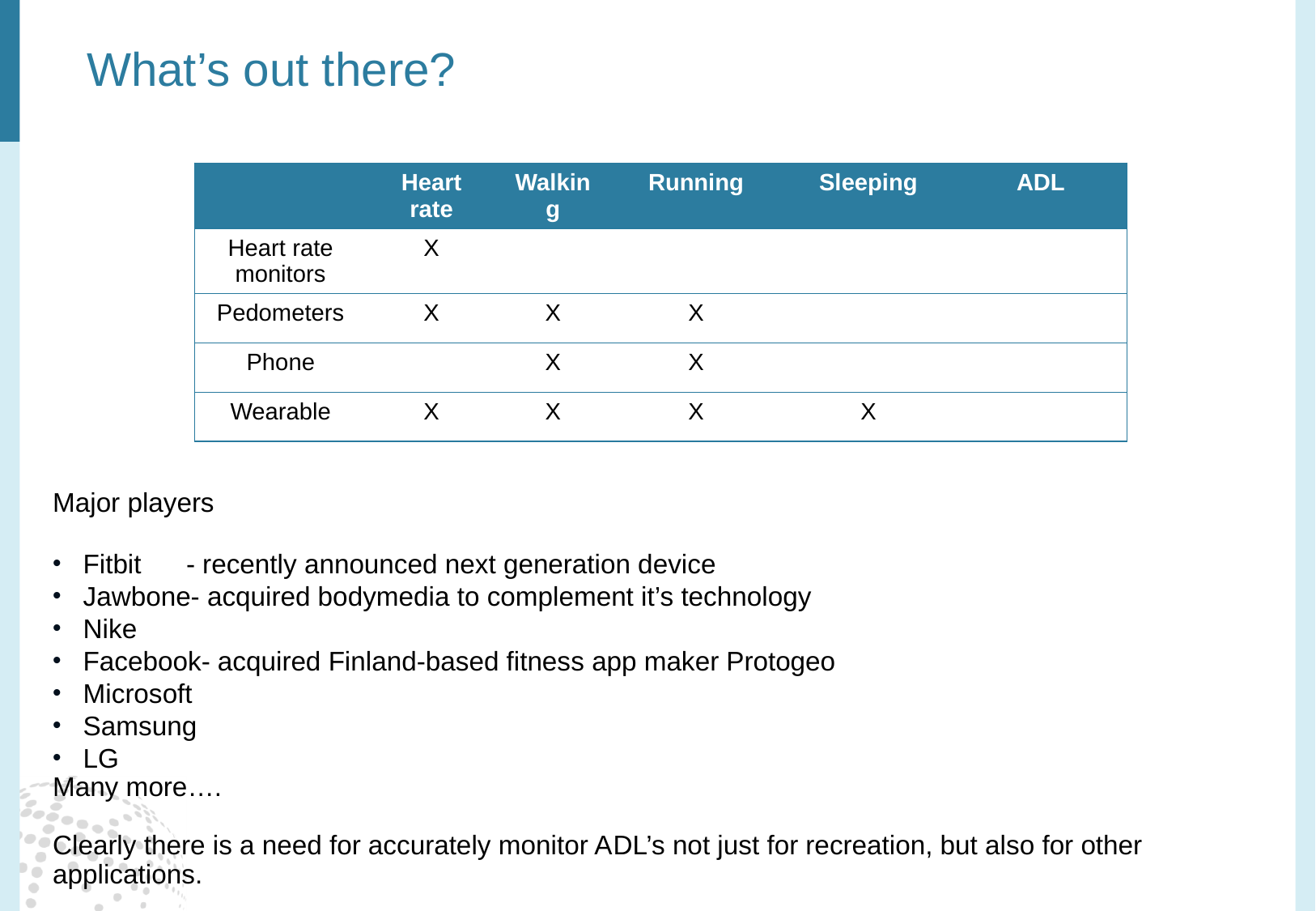

# What’s out there?
|  | Heart rate | Walking | Running | Sleeping | ADL |
| --- | --- | --- | --- | --- | --- |
| Heart rate monitors | X |  |  |  |  |
| Pedometers | X | X | X |  |  |
| Phone |  | X | X |  |  |
| Wearable | X | X | X | X |  |

Major players

Fitbit      - recently announced next generation device
Jawbone- acquired bodymedia to complement it’s technology
Nike
Facebook- acquired Finland-based fitness app maker Protogeo
Microsoft
Samsung
LG
Many more….

Clearly there is a need for accurately monitor ADL’s not just for recreation, but also for other applications.